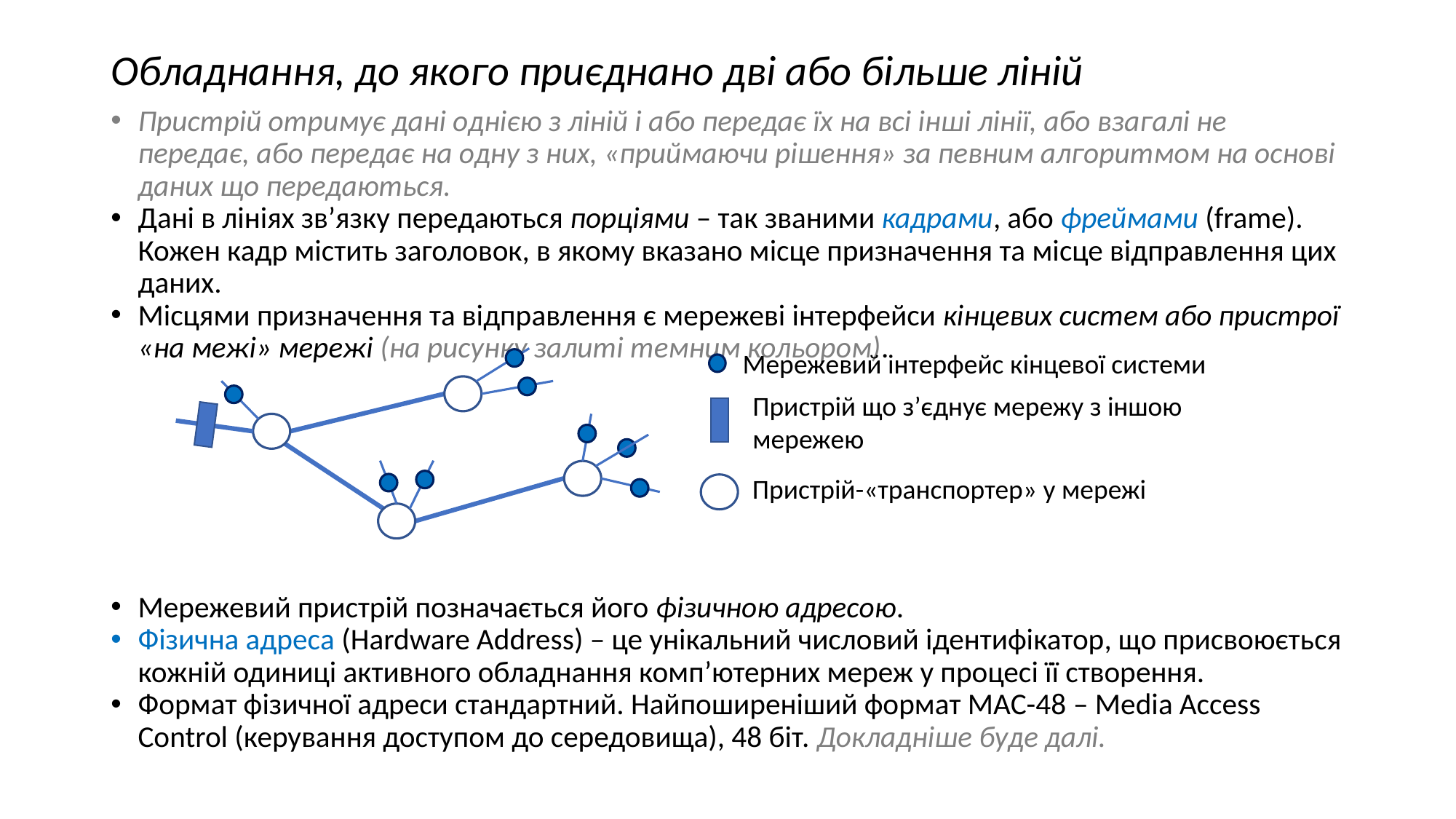

# Обладнання, до якого приєднано дві або більше ліній
Пристрій отримує дані однією з ліній і або передає їх на всі інші лінії, або взагалі не передає, або передає на одну з них, «приймаючи рішення» за певним алгоритмом на основі даних що передаються.
Дані в лініях зв’язку передаються порціями – так званими кадрами, або фреймами (frame). Кожен кадр містить заголовок, в якому вказано місце призначення та місце відправлення цих даних.
Місцями призначення та відправлення є мережеві інтерфейси кінцевих систем або пристрої «на межі» мережі (на рисунку залиті темним кольором).

Мережевий пристрій позначається його фізичною адресою.
Фізична адреса (Hardware Address) – це унікальний числовий ідентифікатор, що присвоюється кожній одиниці активного обладнання комп’ютерних мереж у процесі її створення.
Формат фізичної адреси стандартний. Найпоширеніший формат MAC-48 – Media Access Control (керування доступом до середовища), 48 біт. Докладніше буде далі.

Мережевий інтерфейс кінцевої системи

Пристрій що з’єднує мережу з іншою мережею

Пристрій-«транспортер» у мережі